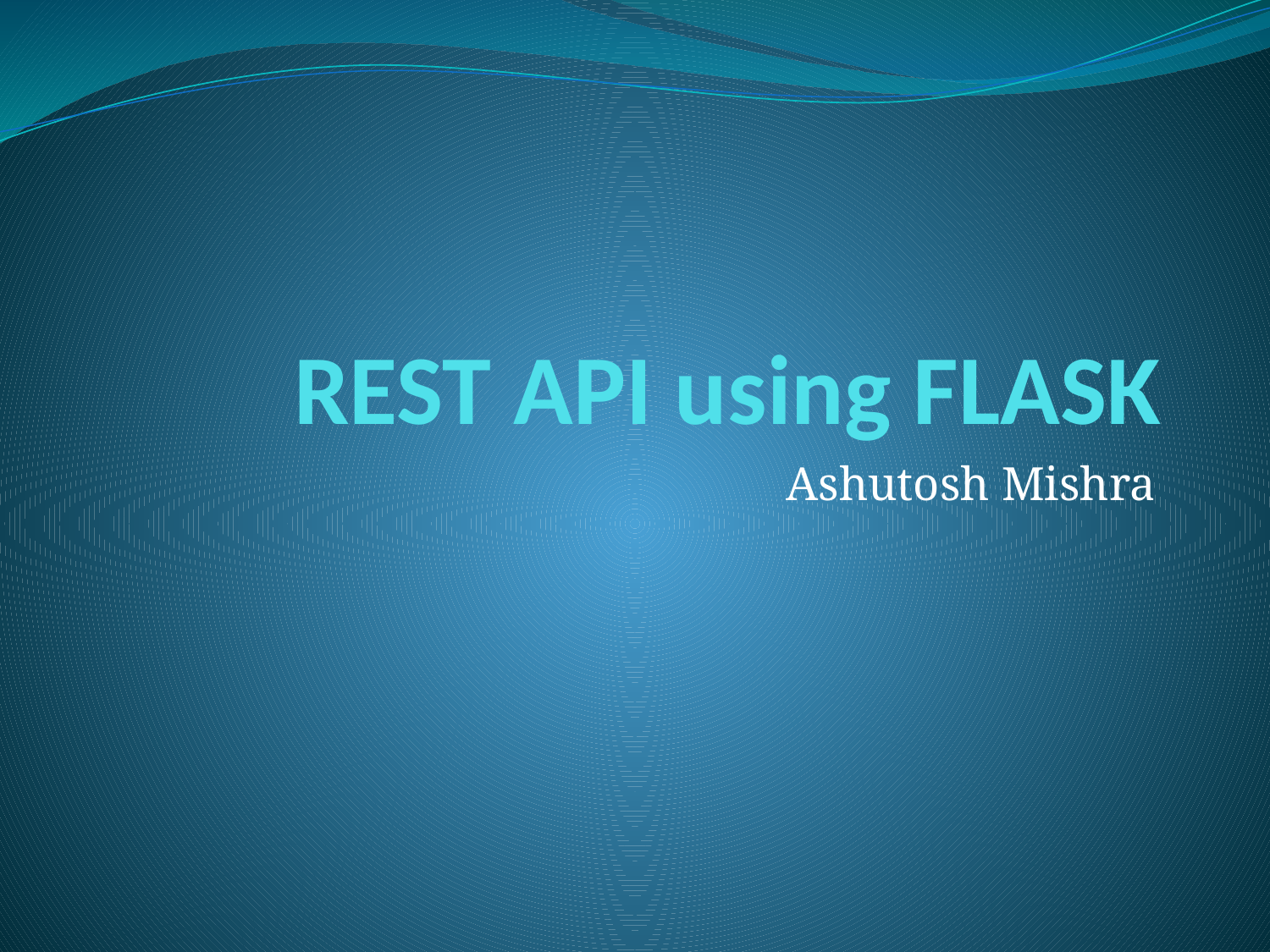

# REST API using FLASK
Ashutosh Mishra